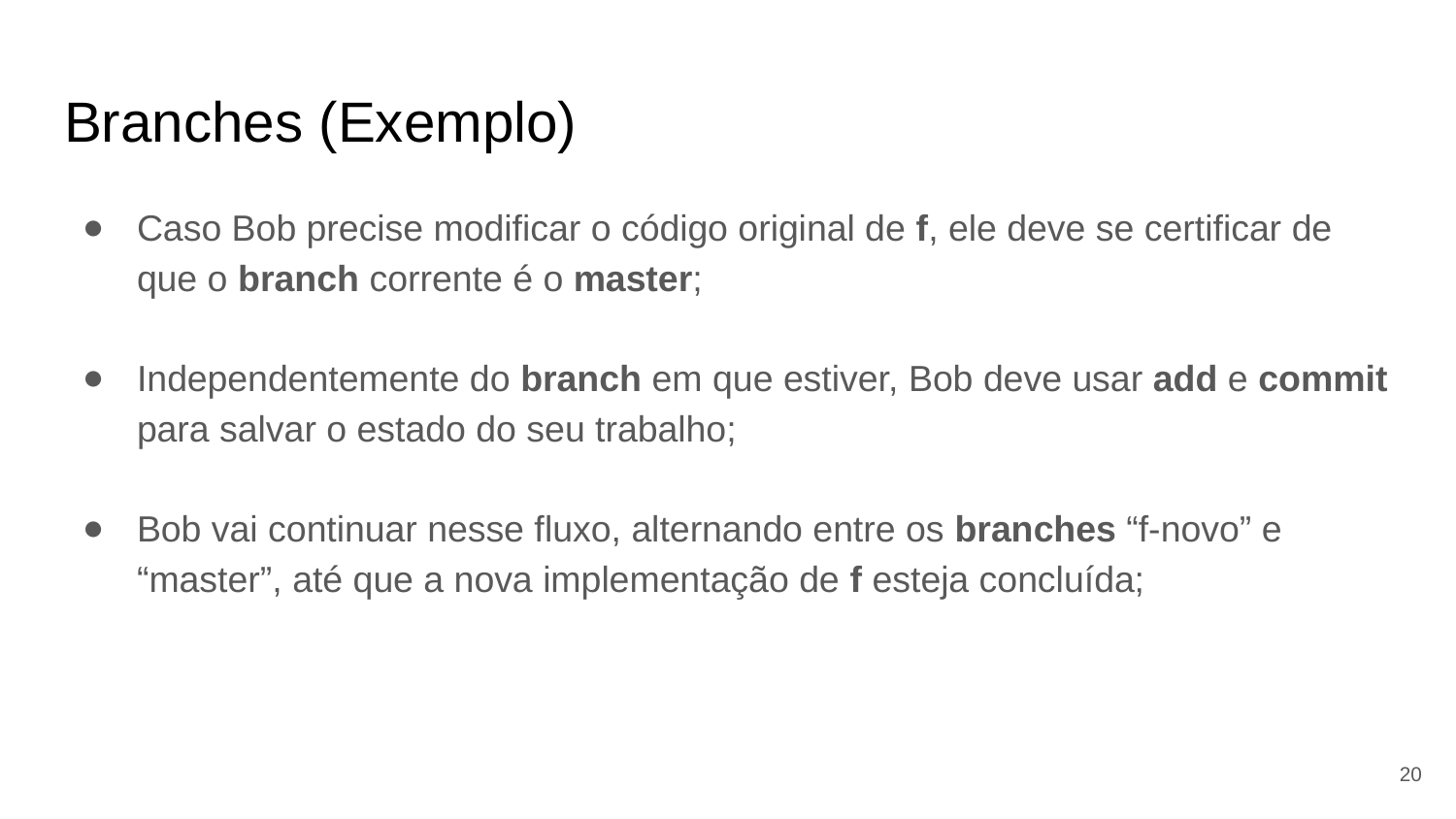

# Branches (Exemplo)
Caso Bob precise modificar o código original de f, ele deve se certificar de que o branch corrente é o master;

Independentemente do branch em que estiver, Bob deve usar add e commit para salvar o estado do seu trabalho;

Bob vai continuar nesse fluxo, alternando entre os branches “f-novo” e “master”, até que a nova implementação de f esteja concluída;

20